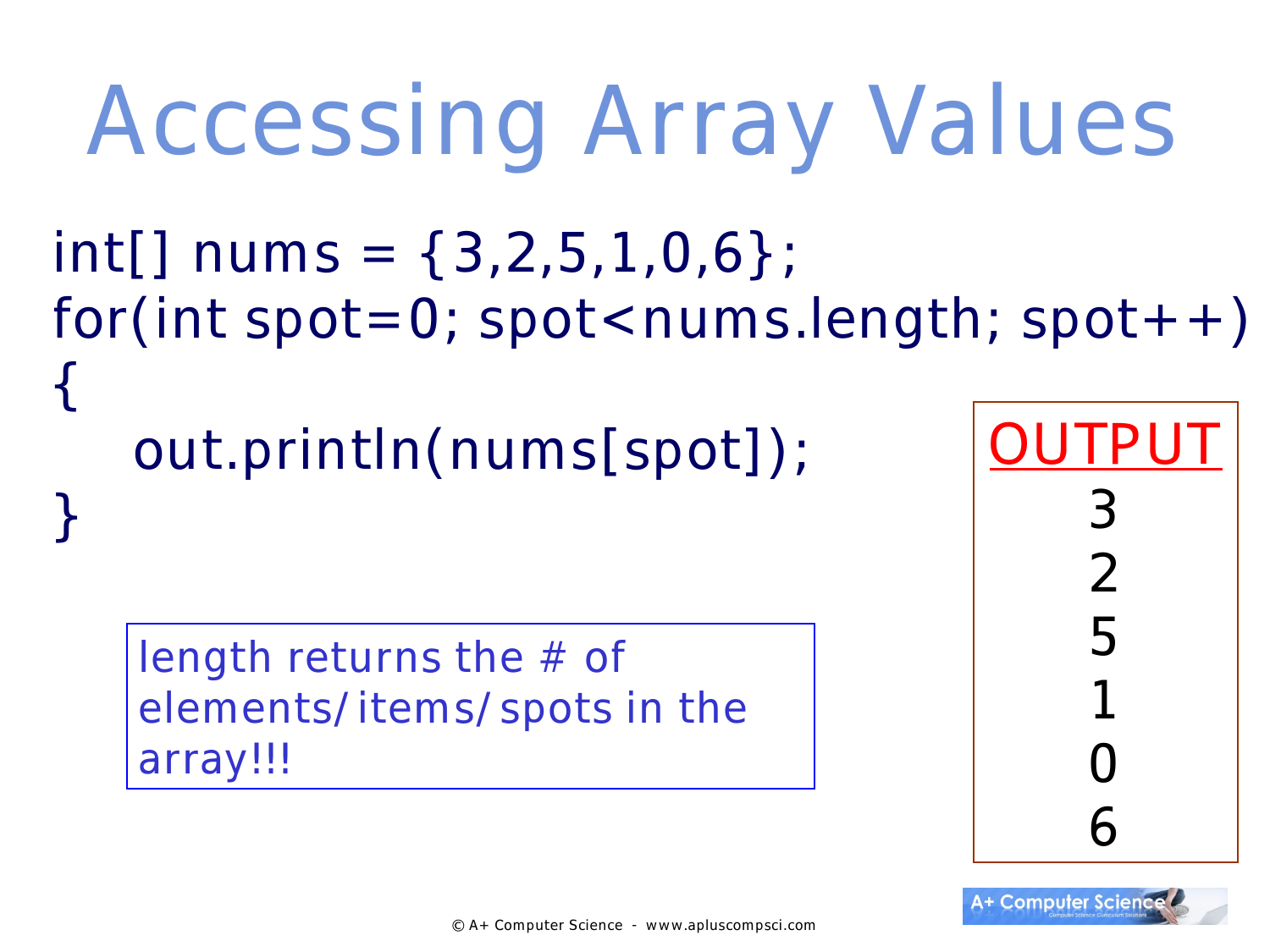

Accessing Array Values
int[] nums = {3,2,5,1,0,6};
for(int spot=0; spot<nums.length; spot++)
{
     out.println(nums[spot]);
}

OUTPUT3
2
5
1
0
6
length returns the # of
elements/items/spots in the array!!!

© A+ Computer Science  -  www.apluscompsci.com